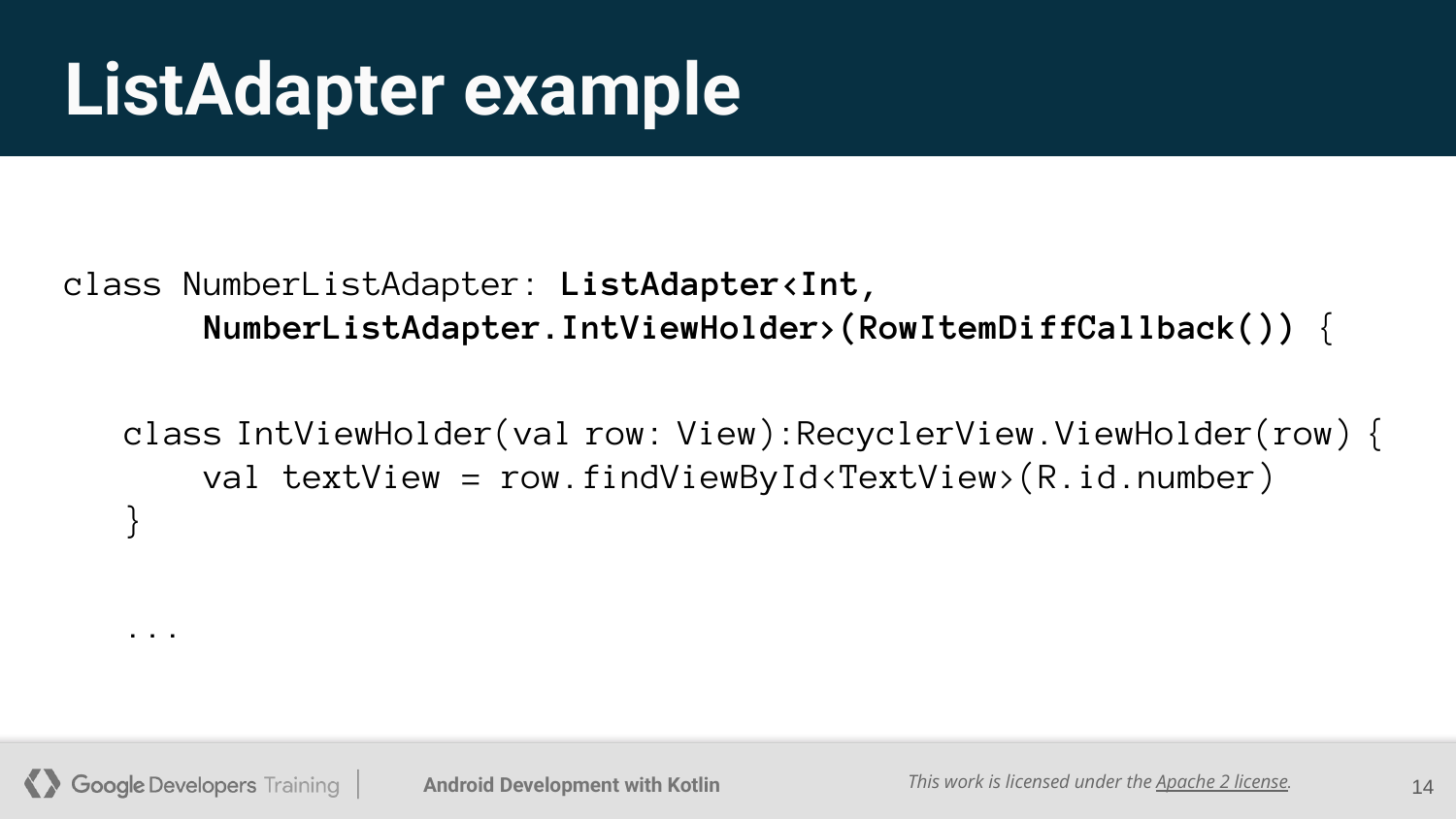

# ListAdapter example
 class NumberListAdapter: ListAdapter<Int,
        NumberListAdapter.IntViewHolder>(RowItemDiffCallback()) {

    class IntViewHolder(val row: View):RecyclerView.ViewHolder(row) {
        val textView = row.findViewById<TextView>(R.id.number)
    }

    ...
14